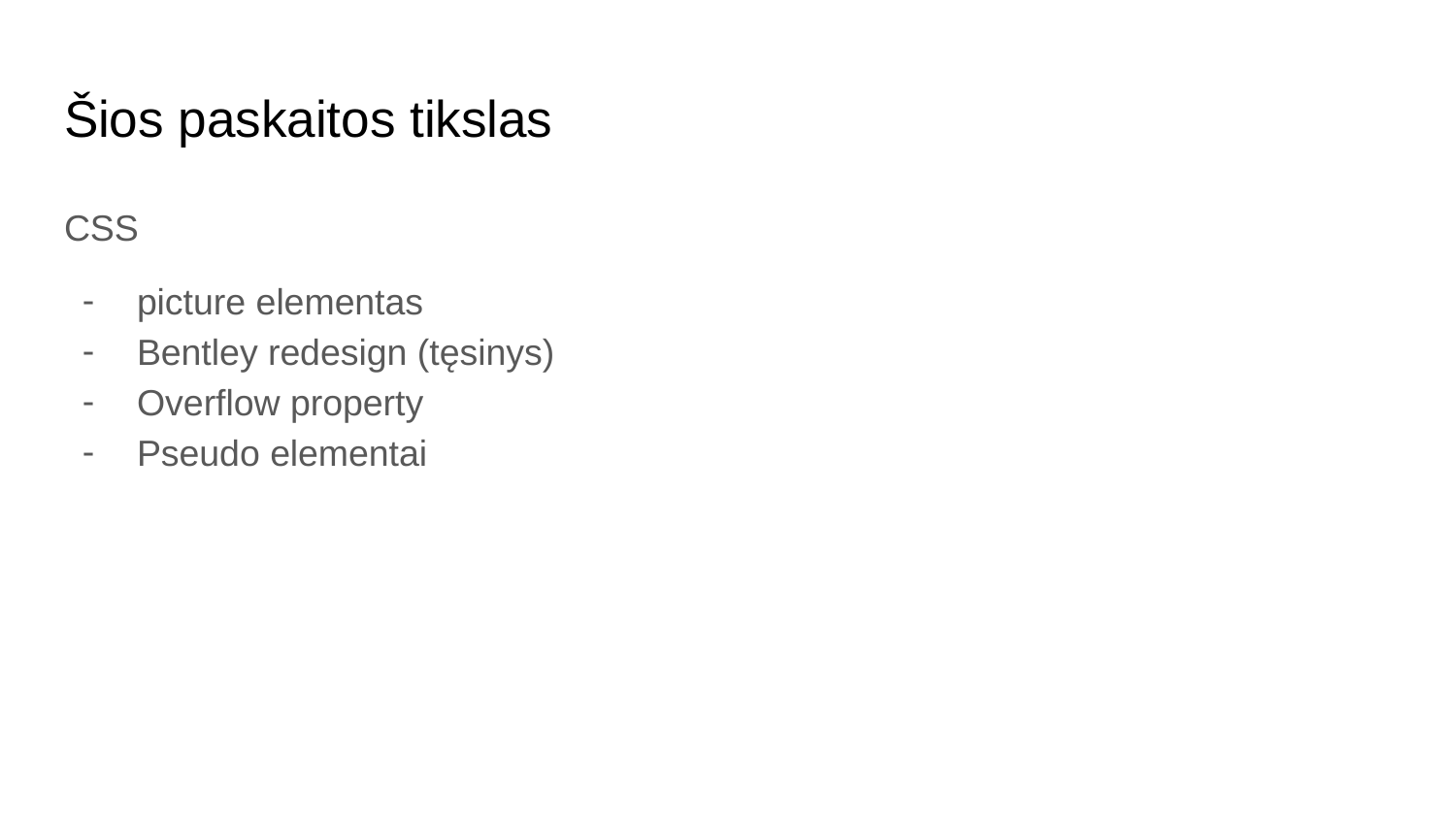

# Šios paskaitos tikslas
CSS
picture elementas
Bentley redesign (tęsinys)
Overflow property
Pseudo elementai